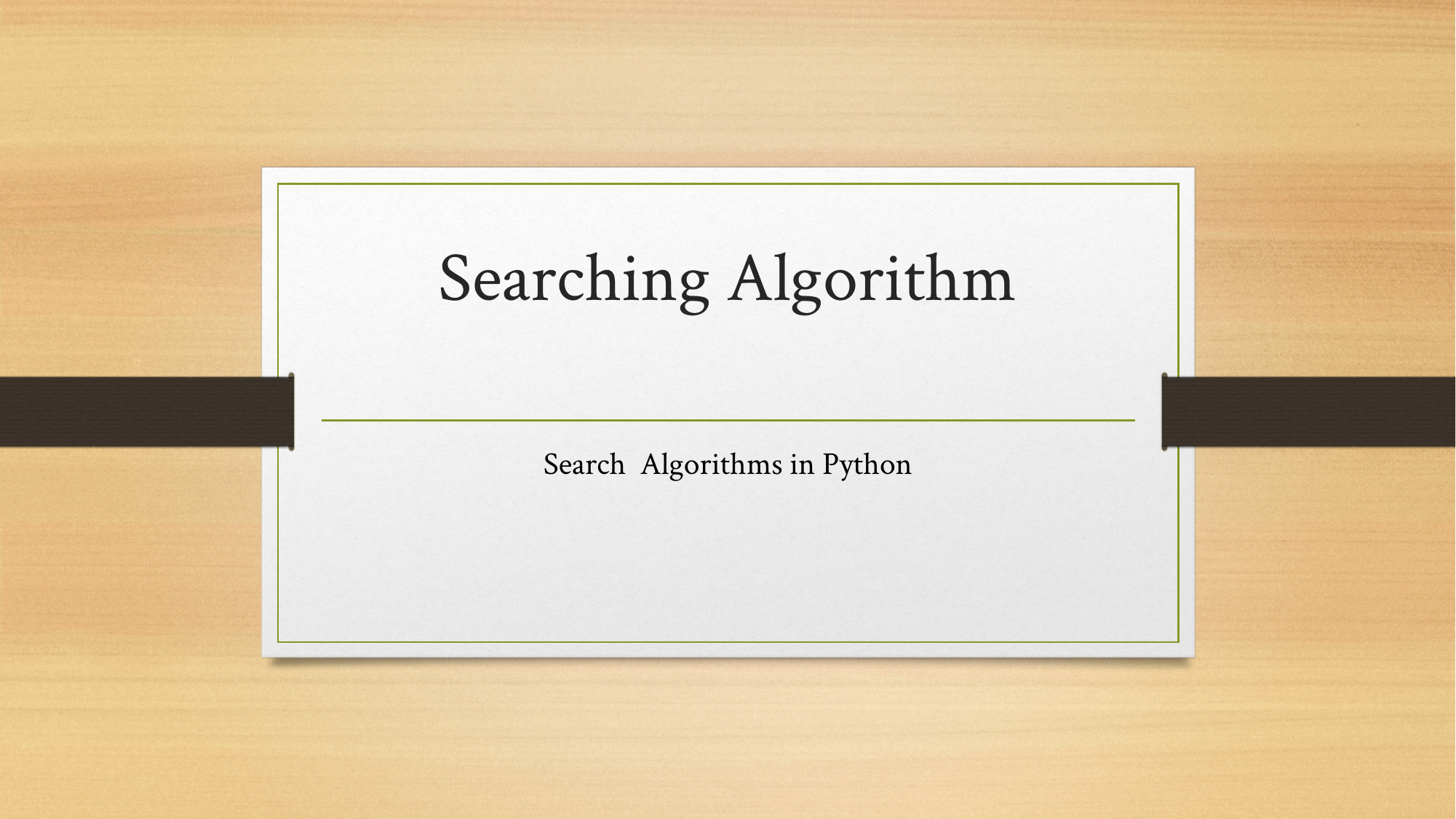

# Searching Algorithm
Search  Algorithms in Python